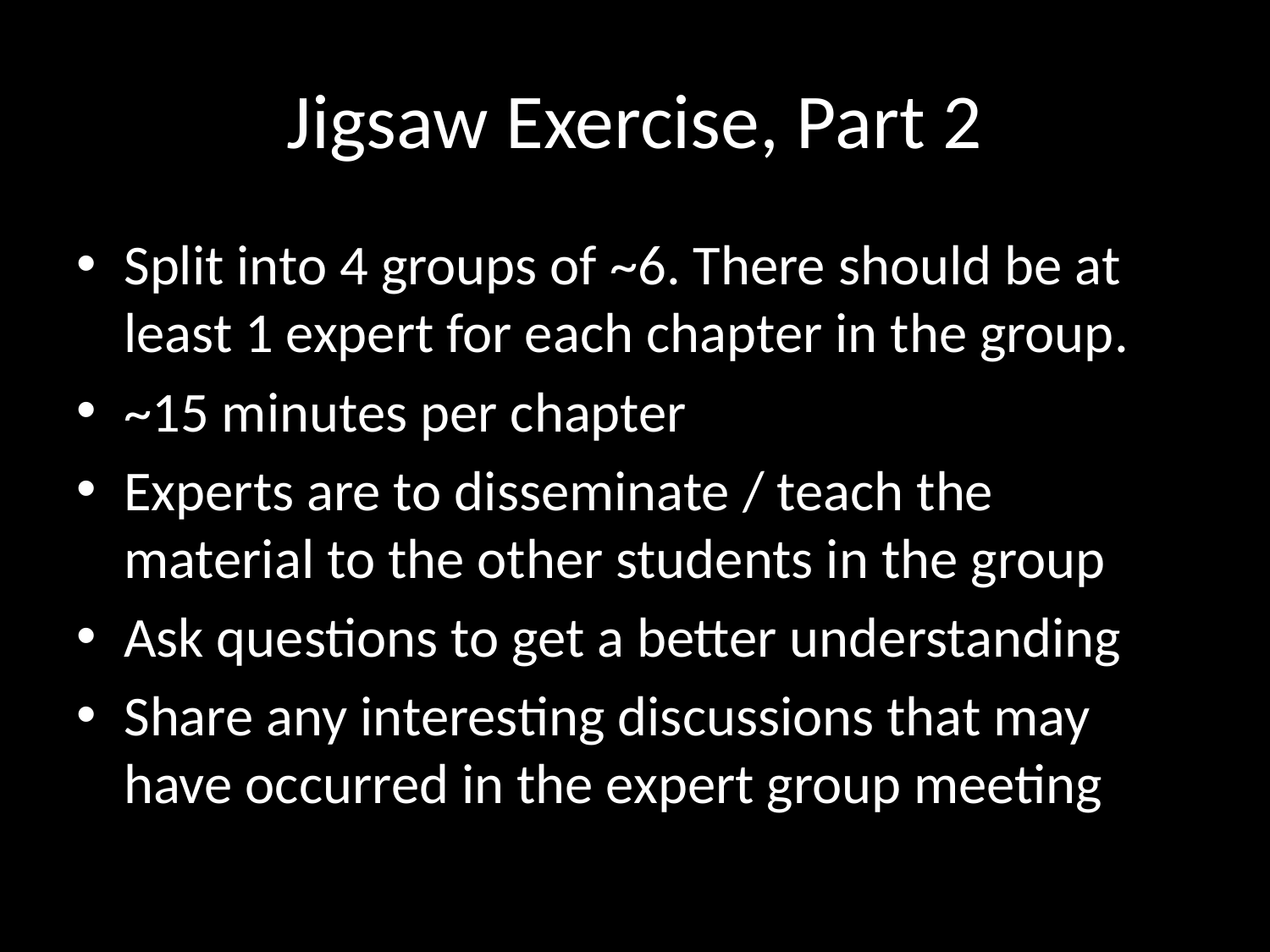

# Jigsaw Exercise, Part 2
Split into 4 groups of ~6. There should be at least 1 expert for each chapter in the group.
~15 minutes per chapter
Experts are to disseminate / teach the material to the other students in the group
Ask questions to get a better understanding
Share any interesting discussions that may have occurred in the expert group meeting